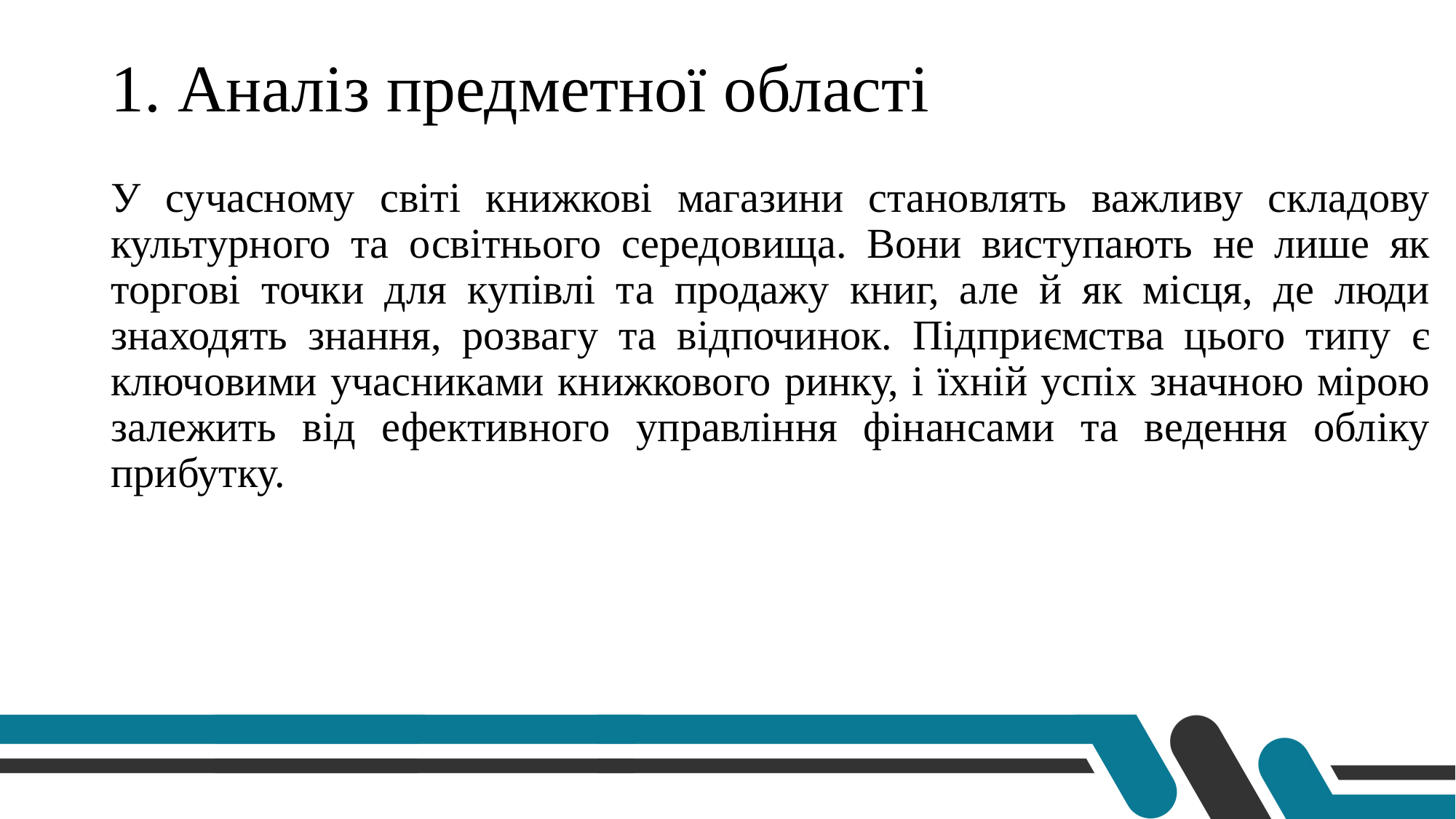

# 1. Аналіз предметної області
У сучасному світі книжкові магазини становлять важливу складову культурного та освітнього середовища. Вони виступають не лише як торгові точки для купівлі та продажу книг, але й як місця, де люди знаходять знання, розвагу та відпочинок. Підприємства цього типу є ключовими учасниками книжкового ринку, і їхній успіх значною мірою залежить від ефективного управління фінансами та ведення обліку прибутку.